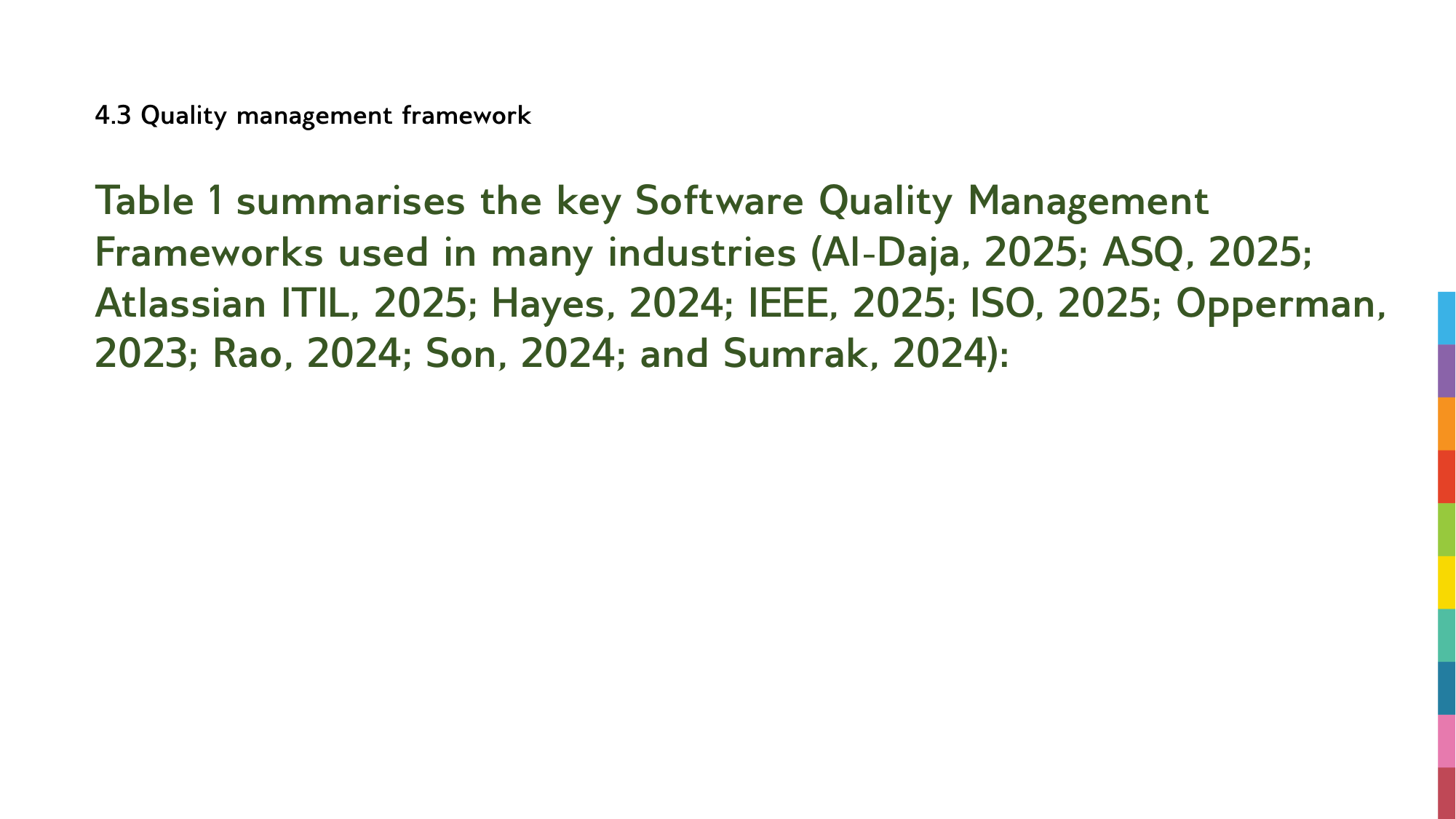

# 4.3 	Quality management framework
Table 1 summarises the key Software Quality Management Frameworks used in many industries (Al-Daja, 2025; ASQ, 2025; Atlassian ITIL, 2025; Hayes, 2024; IEEE, 2025; ISO, 2025; Opperman, 2023; Rao, 2024; Son, 2024; and Sumrak, 2024):